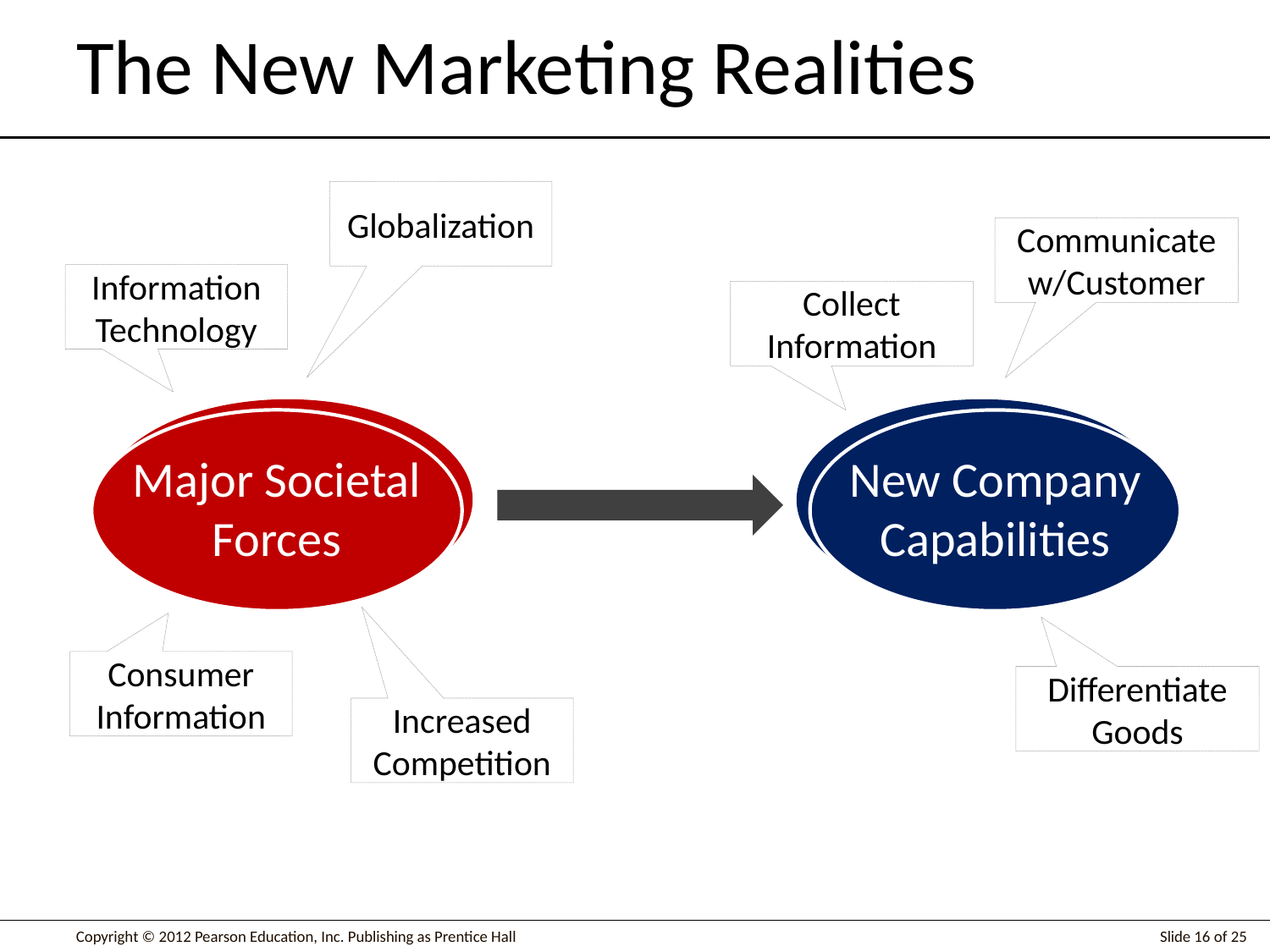

# The New Marketing Realities
Globalization
Communicate w/Customer
Information Technology
Collect Information

Major Societal Forces

New Company Capabilities

Consumer Information
Differentiate Goods
Increased Competition